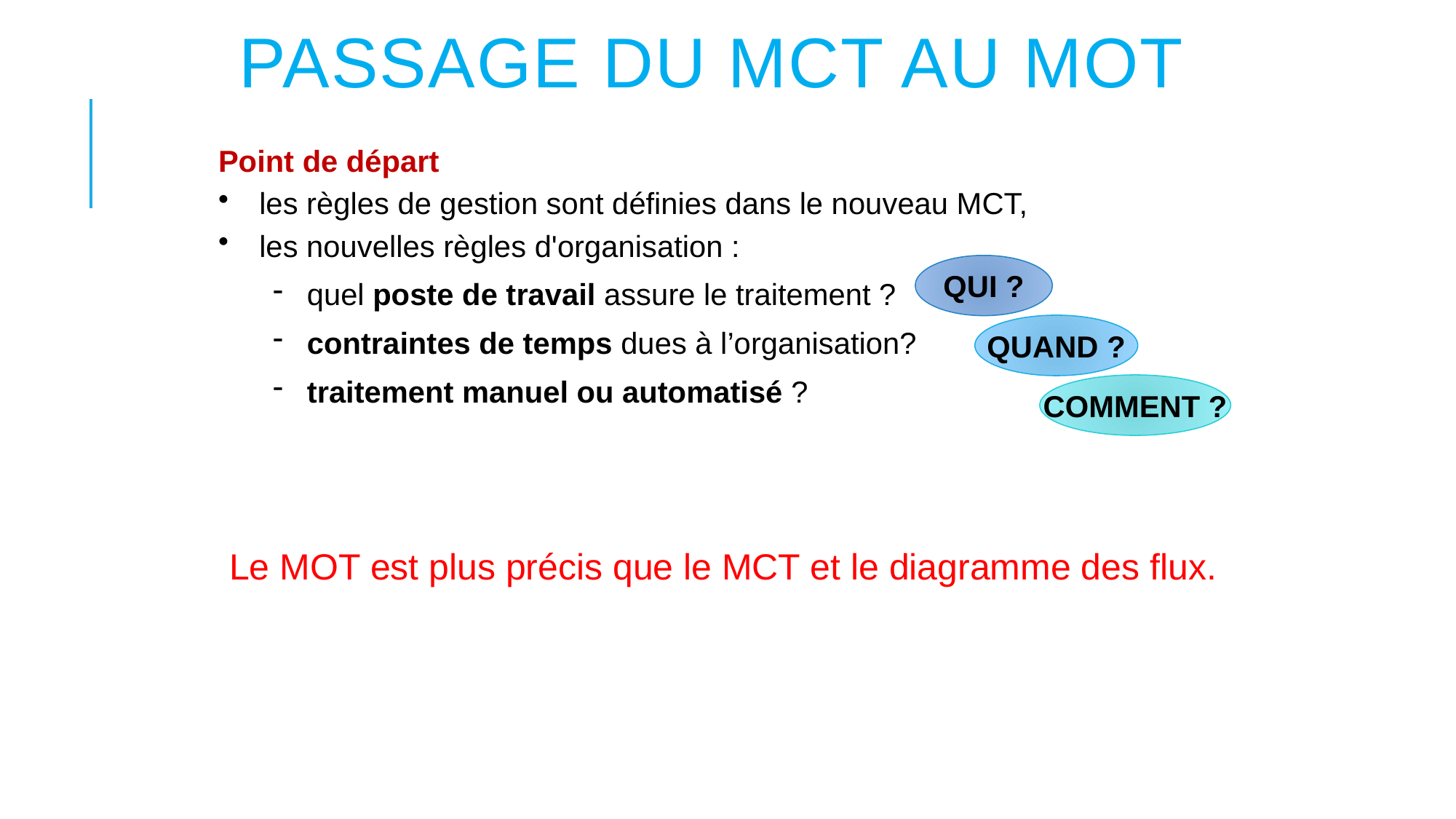

# Passage du MCT au MOT
Point de départ
les règles de gestion sont définies dans le nouveau MCT,
les nouvelles règles d'organisation :
quel poste de travail assure le traitement ?
contraintes de temps dues à l’organisation?
traitement manuel ou automatisé ?

Le MOT est plus précis que le MCT et le diagramme des flux.

QUI ?
QUAND ?
COMMENT ?